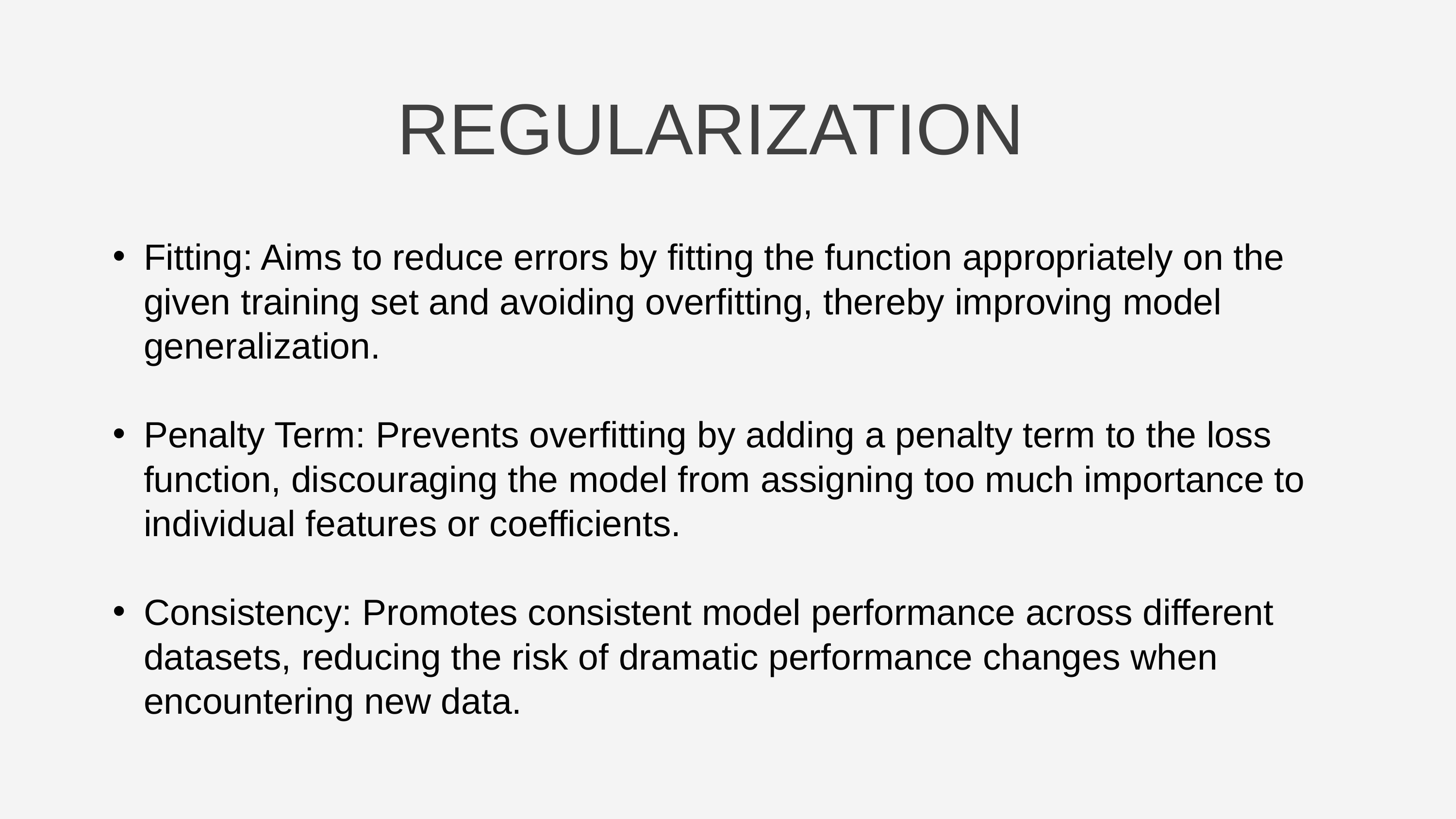

REGULARIZATION
Fitting: Aims to reduce errors by fitting the function appropriately on the given training set and avoiding overfitting, thereby improving model generalization.

Penalty Term: Prevents overfitting by adding a penalty term to the loss function, discouraging the model from assigning too much importance to individual features or coefficients.

Consistency: Promotes consistent model performance across different datasets, reducing the risk of dramatic performance changes when encountering new data.